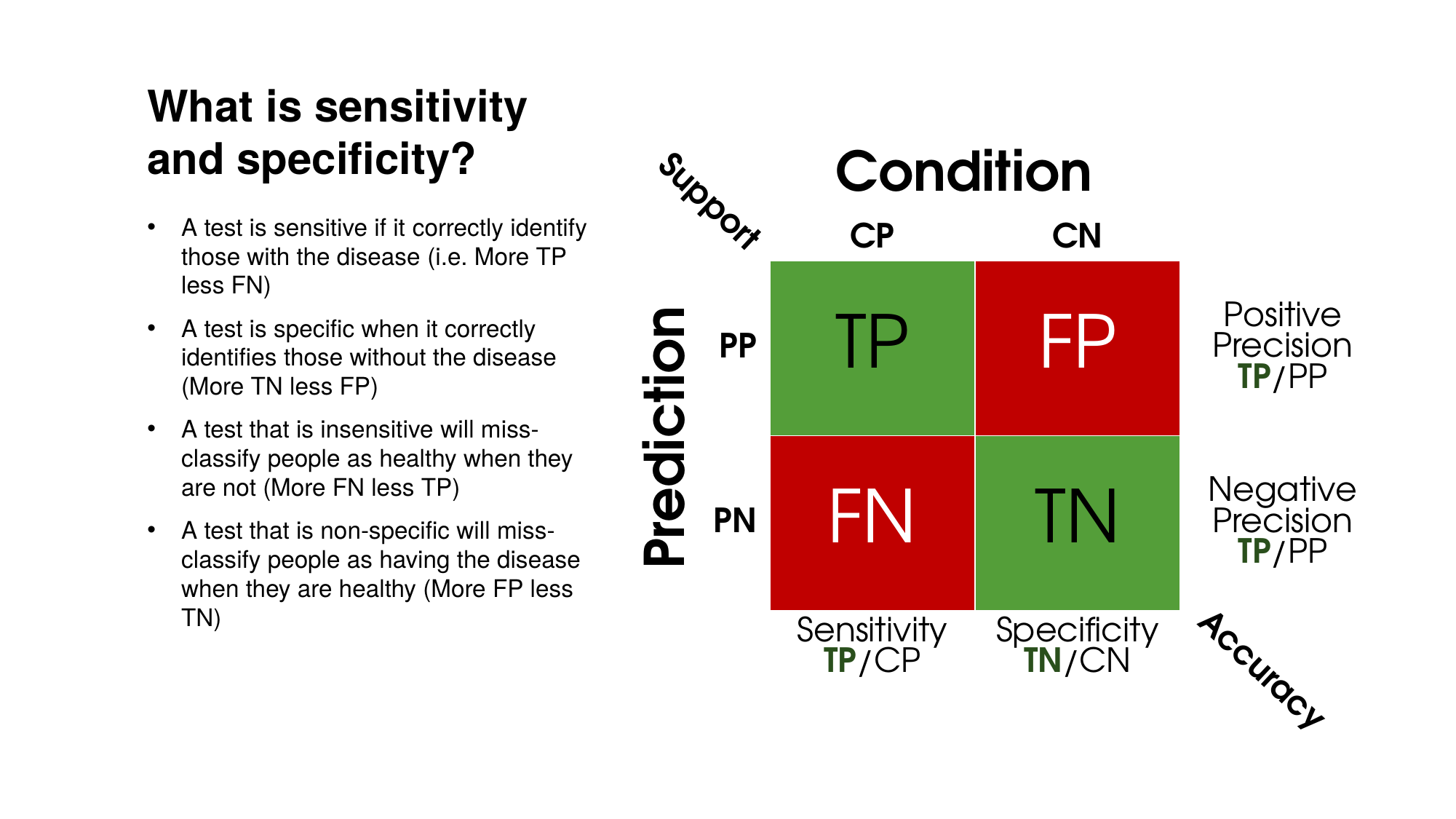

# What is sensitivity and specificity?
|  | CP | CN |  |
| --- | --- | --- | --- |
| PP | TP | FP | Positive Precision TP/PP |
| PN | FN | TN | Negative Precision TP/PP |
|  | Sensitivity TP/CP | Specificity TN/CN |  |
Condition
Support
A test is sensitive if it correctly identify those with the disease (i.e. More TP less FN)
A test is specific when it correctly identifies those without the disease (More TN less FP)
A test that is insensitive will miss-classify people as healthy when they are not (More FN less TP)
A test that is non-specific will miss-classify people as having the disease when they are healthy (More FP less TN)

Prediction
Accuracy